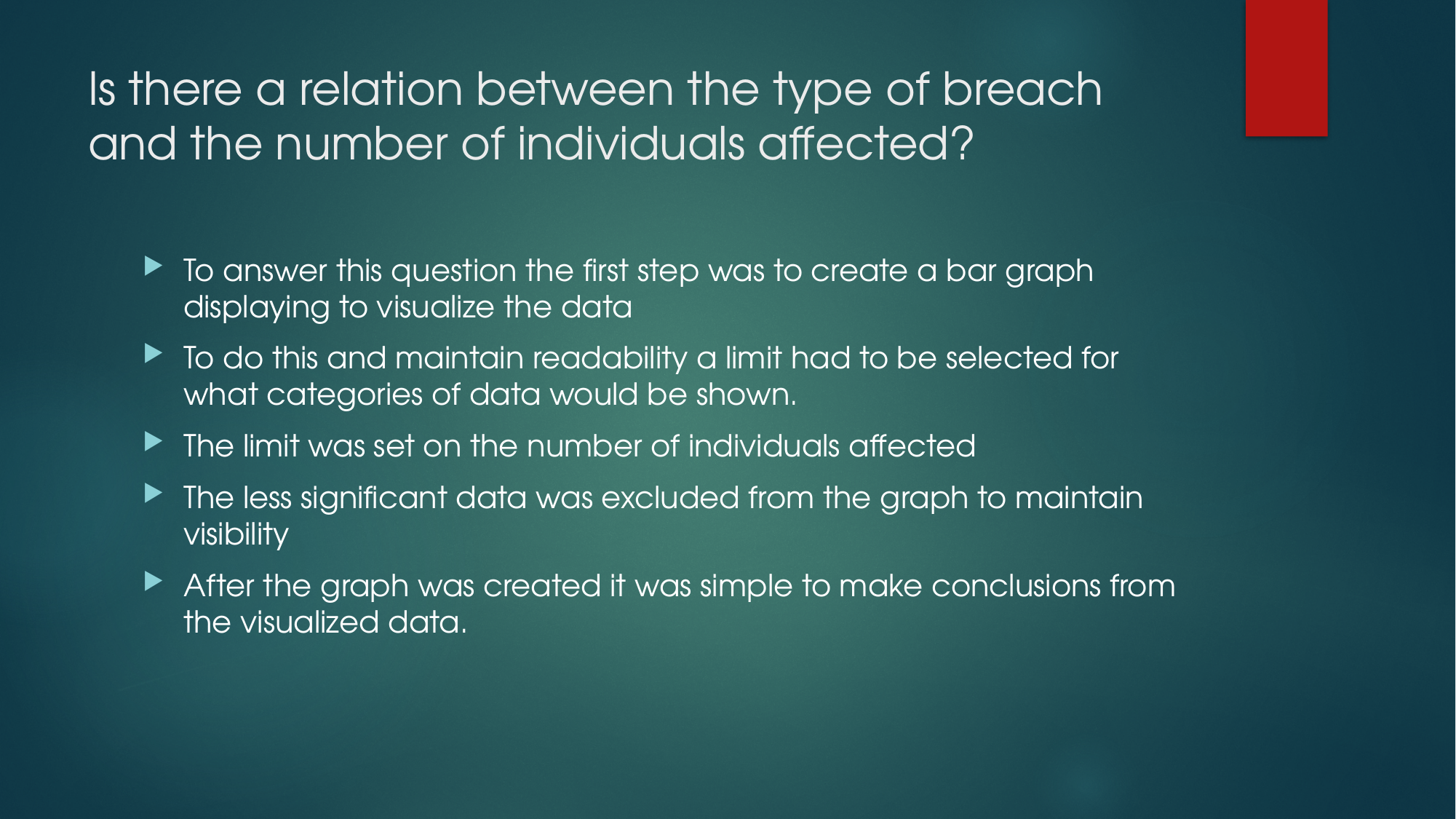

# Is there a relation between the type of breach and the number of individuals affected?
To answer this question the first step was to create a bar graph displaying to visualize the data
To do this and maintain readability a limit had to be selected for what categories of data would be shown.
The limit was set on the number of individuals affected
The less significant data was excluded from the graph to maintain visibility
After the graph was created it was simple to make conclusions from the visualized data.